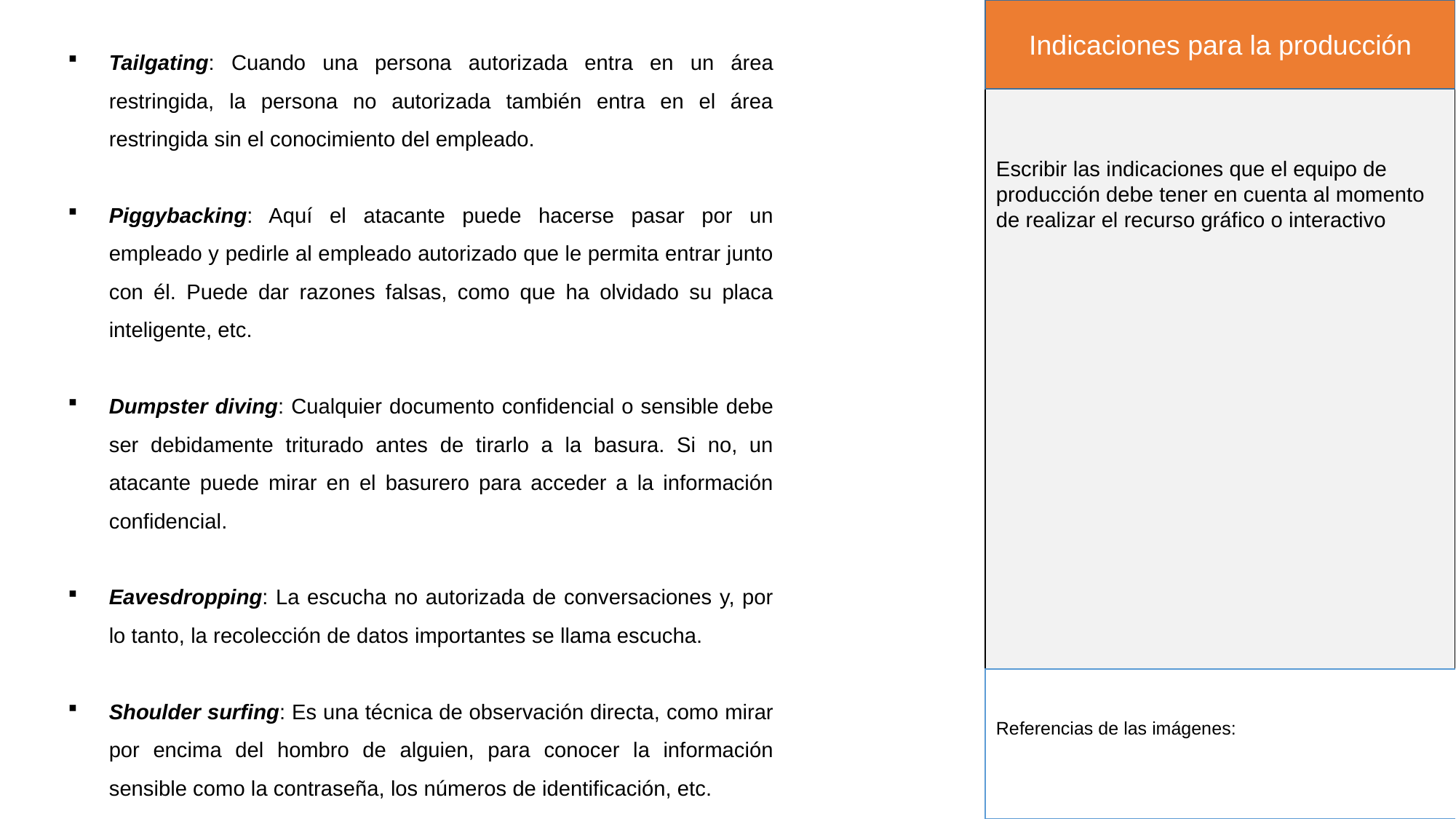

Indicaciones para la producción
Tailgating: Cuando una persona autorizada entra en un área restringida, la persona no autorizada también entra en el área restringida sin el conocimiento del empleado.

Piggybacking: Aquí el atacante puede hacerse pasar por un empleado y pedirle al empleado autorizado que le permita entrar junto con él. Puede dar razones falsas, como que ha olvidado su placa inteligente, etc.

Dumpster diving: Cualquier documento confidencial o sensible debe ser debidamente triturado antes de tirarlo a la basura. Si no, un atacante puede mirar en el basurero para acceder a la información confidencial.

Eavesdropping: La escucha no autorizada de conversaciones y, por lo tanto, la recolección de datos importantes se llama escucha.

Shoulder surfing: Es una técnica de observación directa, como mirar por encima del hombro de alguien, para conocer la información sensible como la contraseña, los números de identificación, etc.
Escribir las indicaciones que el equipo de producción debe tener en cuenta al momento de realizar el recurso gráfico o interactivo
Referencias de las imágenes: